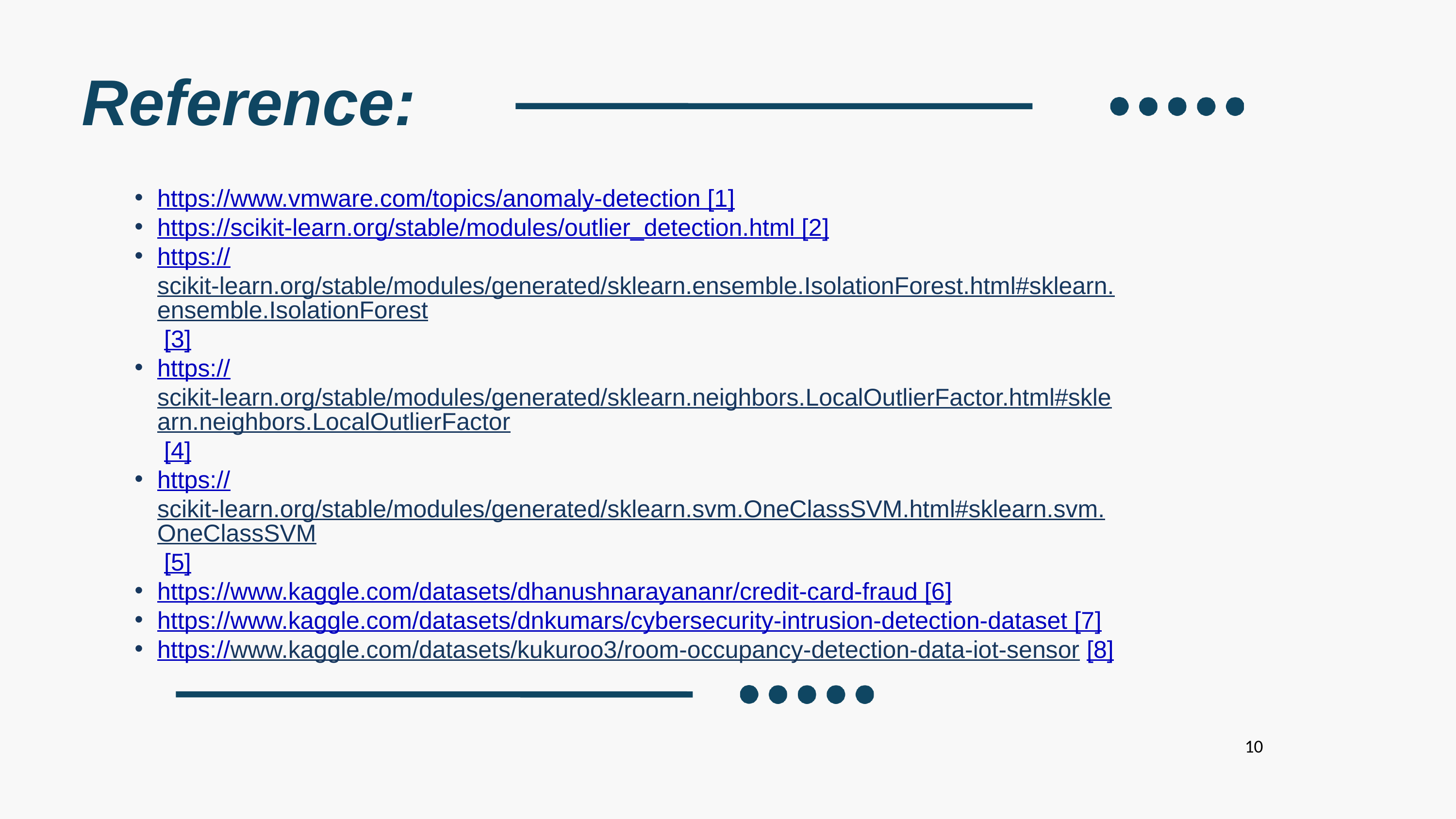

Reference:

https://www.vmware.com/topics/anomaly-detection [1]
https://scikit-learn.org/stable/modules/outlier_detection.html [2]
https://scikit-learn.org/stable/modules/generated/sklearn.ensemble.IsolationForest.html#sklearn.ensemble.IsolationForest [3]
https://scikit-learn.org/stable/modules/generated/sklearn.neighbors.LocalOutlierFactor.html#sklearn.neighbors.LocalOutlierFactor [4]
https://scikit-learn.org/stable/modules/generated/sklearn.svm.OneClassSVM.html#sklearn.svm.OneClassSVM [5]
https://www.kaggle.com/datasets/dhanushnarayananr/credit-card-fraud [6]
https://www.kaggle.com/datasets/dnkumars/cybersecurity-intrusion-detection-dataset [7]
https://www.kaggle.com/datasets/kukuroo3/room-occupancy-detection-data-iot-sensor [8]

10